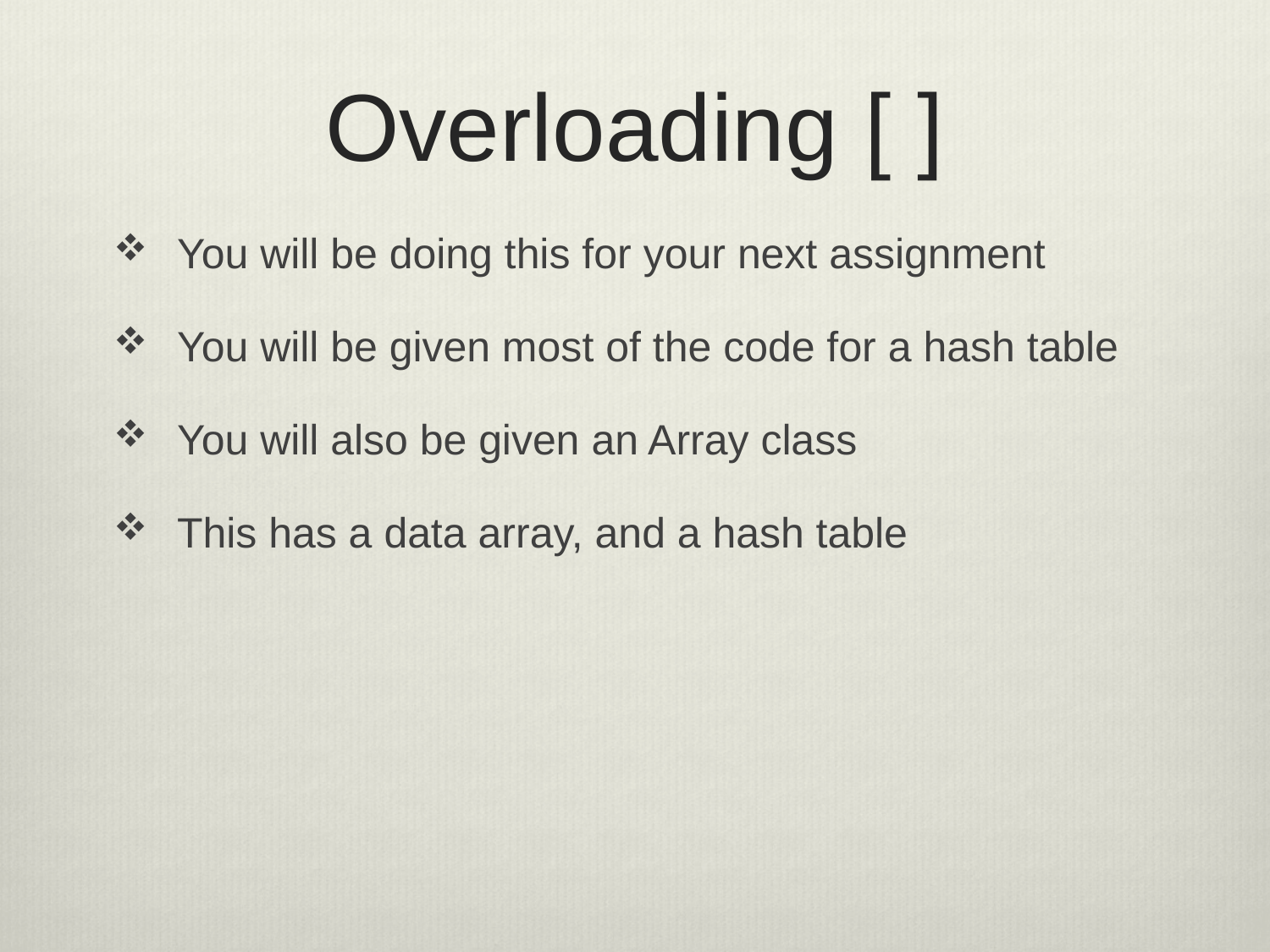

# Overloading [ ]
You will be doing this for your next assignment
You will be given most of the code for a hash table
You will also be given an Array class
This has a data array, and a hash table